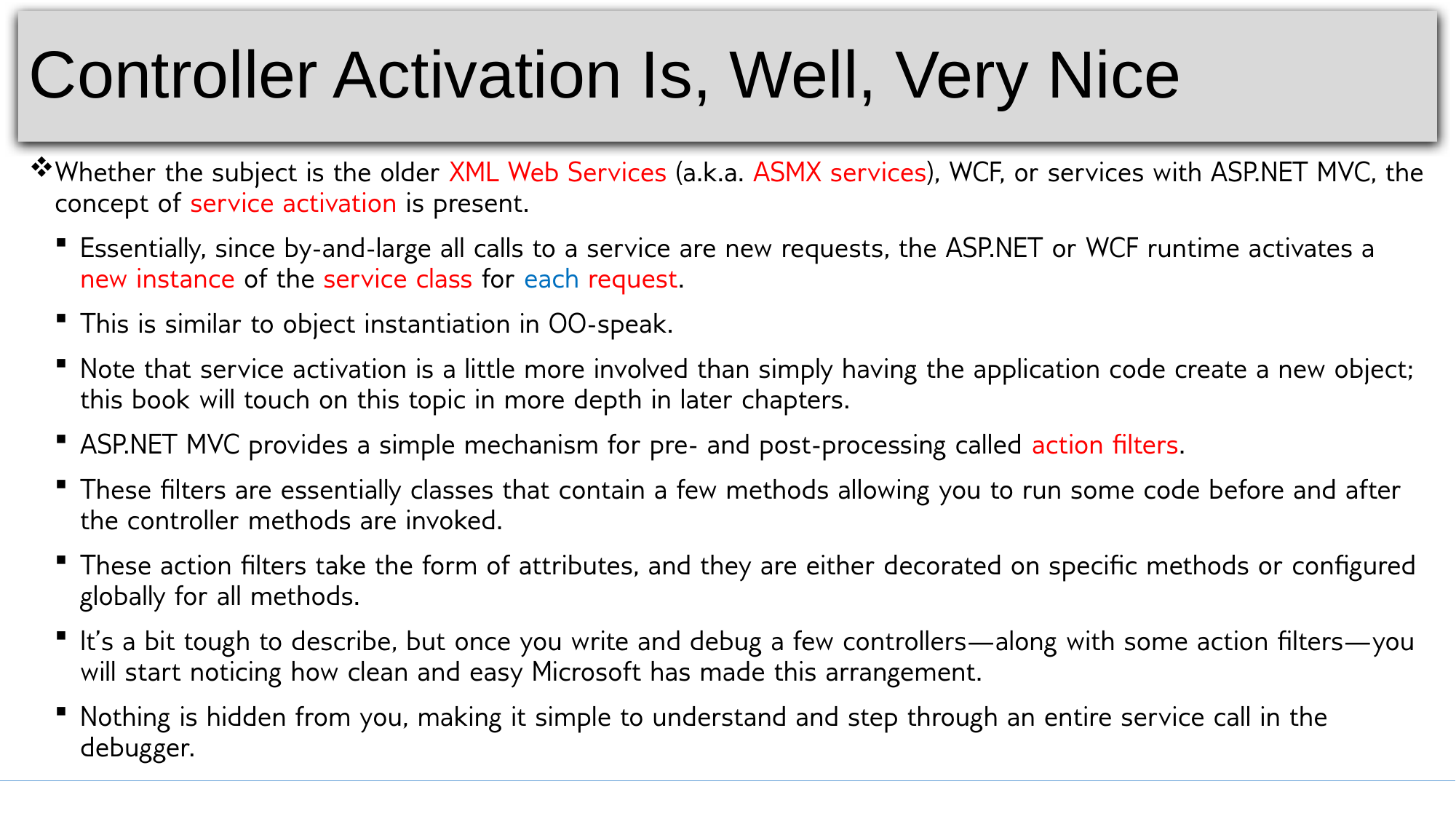

# Controller Activation Is, Well, Very Nice
Whether the subject is the older XML Web Services (a.k.a. ASMX services), WCF, or services with ASP.NET MVC, the concept of service activation is present.
Essentially, since by-and-large all calls to a service are new requests, the ASP.NET or WCF runtime activates a new instance of the service class for each request.
This is similar to object instantiation in OO-speak.
Note that service activation is a little more involved than simply having the application code create a new object; this book will touch on this topic in more depth in later chapters.
ASP.NET MVC provides a simple mechanism for pre- and post-processing called action filters.
These filters are essentially classes that contain a few methods allowing you to run some code before and after the controller methods are invoked.
These action filters take the form of attributes, and they are either decorated on specific methods or configured globally for all methods.
It’s a bit tough to describe, but once you write and debug a few controllers—along with some action filters—you will start noticing how clean and easy Microsoft has made this arrangement.
Nothing is hidden from you, making it simple to understand and step through an entire service call in the debugger.